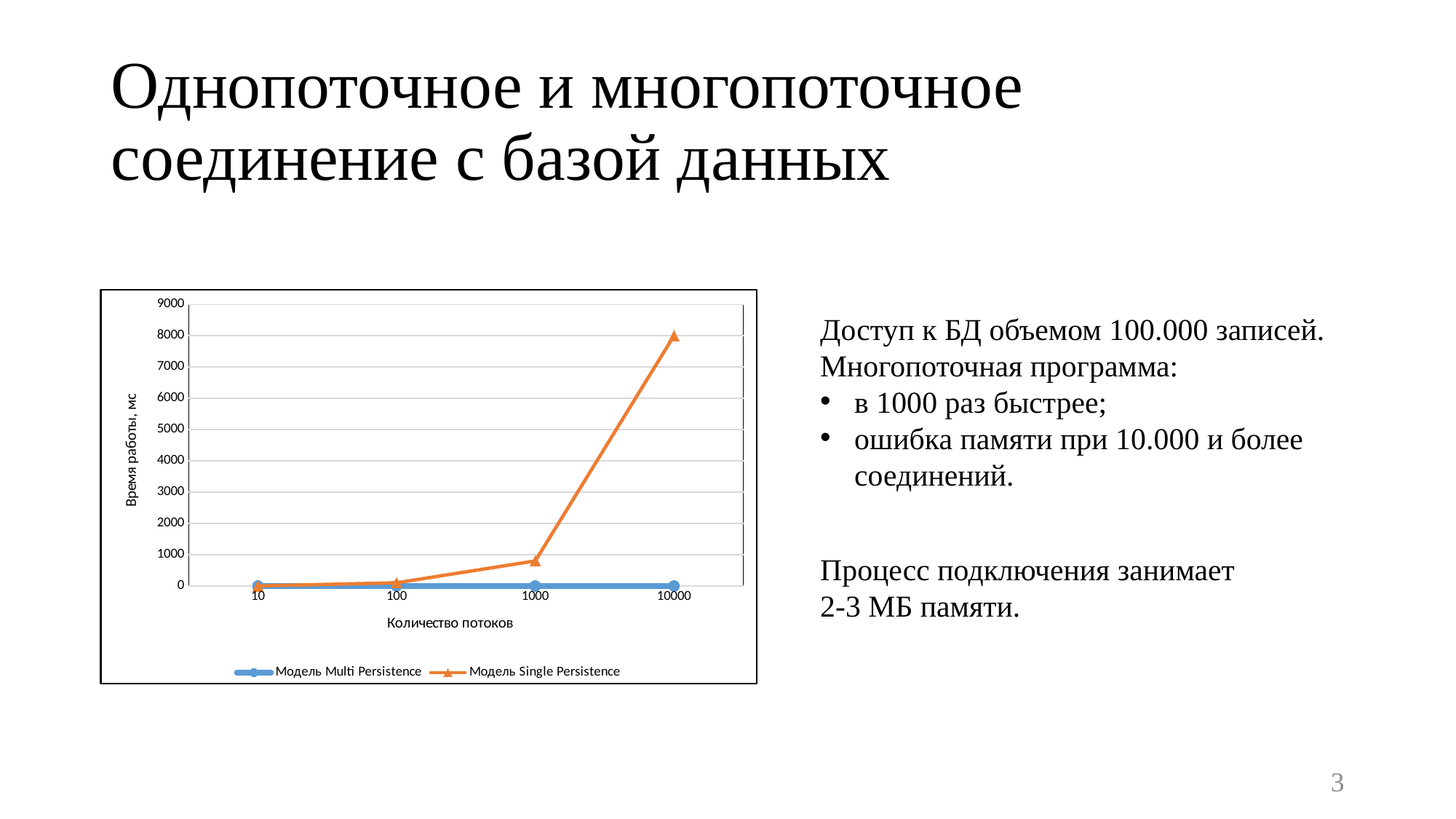

# Однопоточное и многопоточное соединение с базой данных

### Chart

| Category | Модель Multi Persistence | Модель Single Persistence |
|---|---|---|
| 10 | 0.0 | 0.0 |
| 100 | 0.0 | 100.0 |
| 1000 | 0.0 | 800.0 |
| 10000 | 0.0 | 8000.0 |
Доступ к БД объемом 100.000 записей.
Многопоточная программа:
в 1000 раз быстрее;
ошибка памяти при 10.000 и более соединений.
Процесс подключения занимает
2-3 МБ памяти.
3